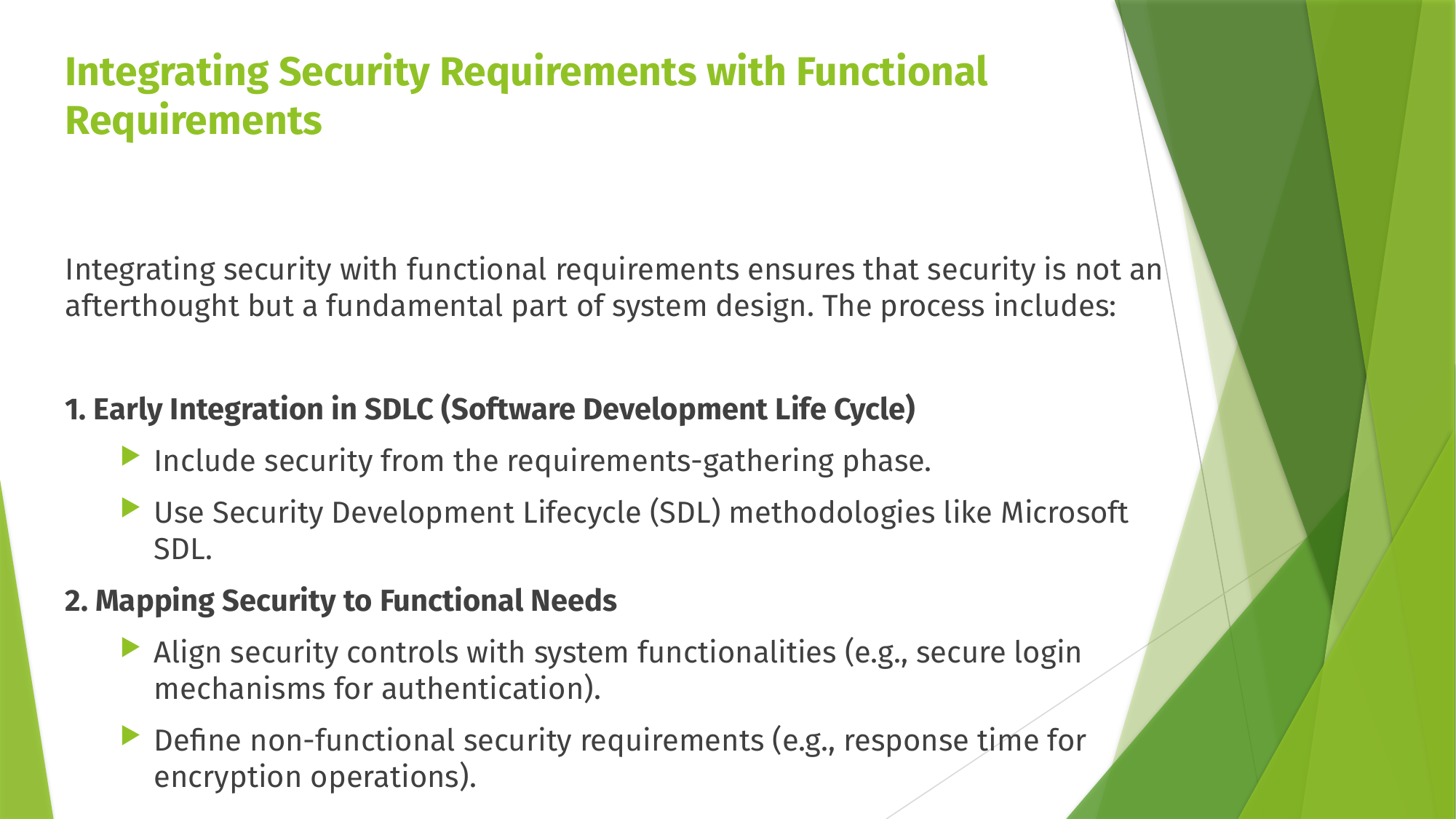

# Integrating Security Requirements with Functional Requirements
Integrating security with functional requirements ensures that security is not an afterthought but a fundamental part of system design. The process includes:

1. Early Integration in SDLC (Software Development Life Cycle)
Include security from the requirements-gathering phase.
Use Security Development Lifecycle (SDL) methodologies like Microsoft SDL.
2. Mapping Security to Functional Needs
Align security controls with system functionalities (e.g., secure login mechanisms for authentication).
Define non-functional security requirements (e.g., response time for encryption operations).